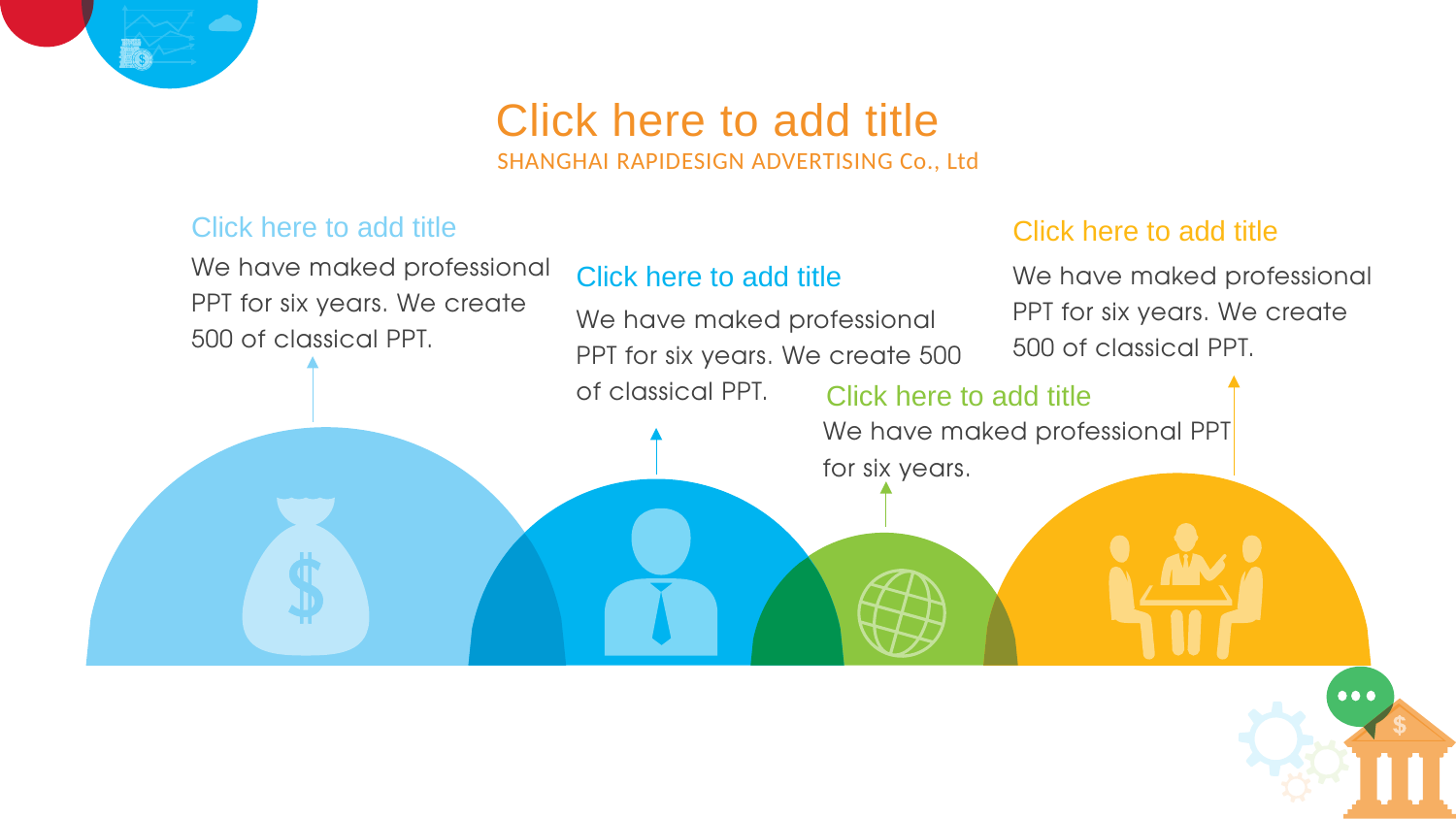

Click here to add title
SHANGHAI RAPIDESIGN ADVERTISING Co., Ltd
Click here to add title
We have maked professional PPT for six years. We create 500 of classical PPT.
Click here to add title
We have maked professional PPT for six years. We create 500 of classical PPT.
Click here to add title
We have maked professional PPT for six years. We create 500 of classical PPT.
Click here to add title
We have maked professional PPT for six years.